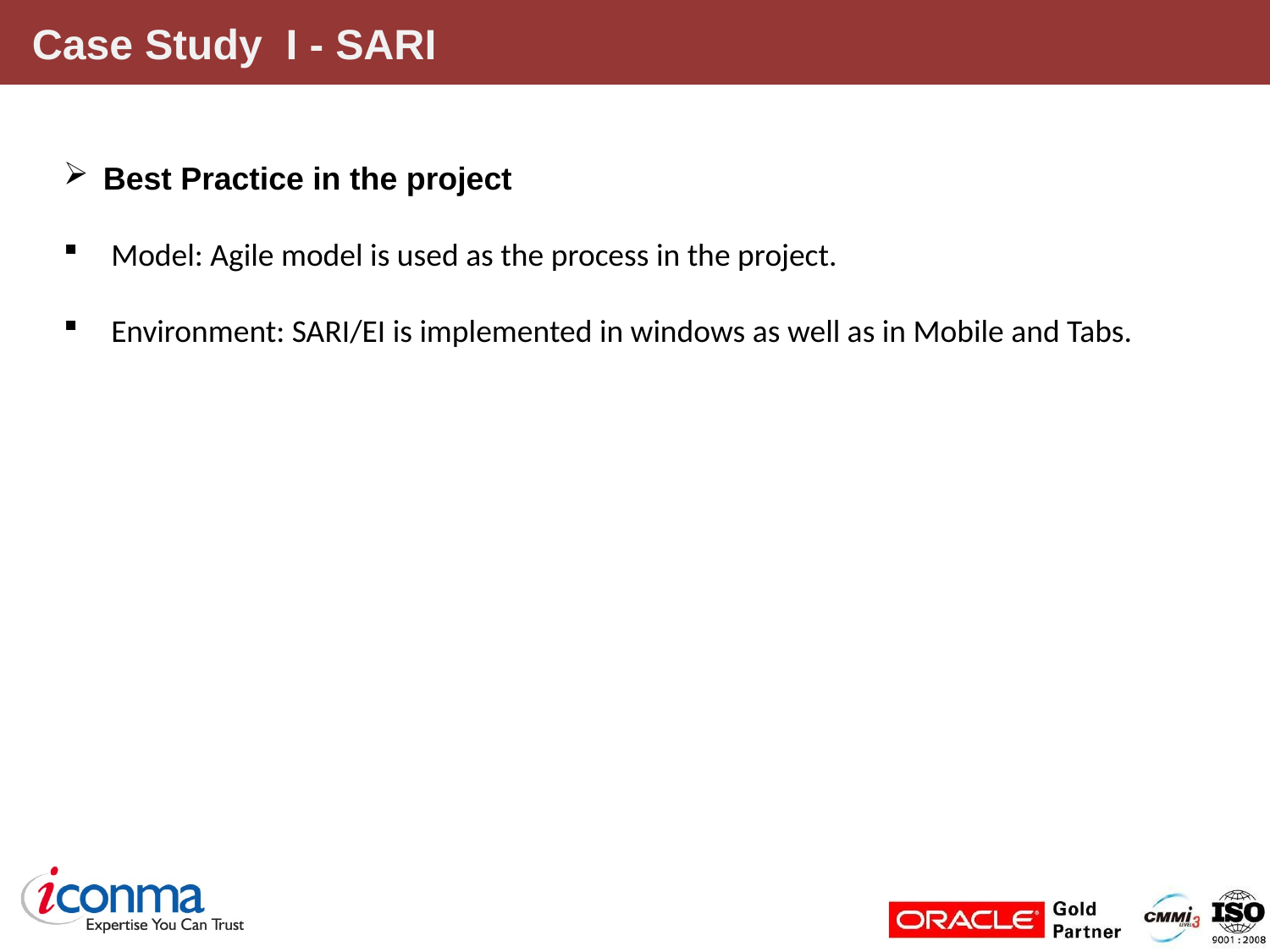

# Case Study  I - SARI
Best Practice in the project

Model: Agile model is used as the process in the project.

Environment: SARI/EI is implemented in windows as well as in Mobile and Tabs.